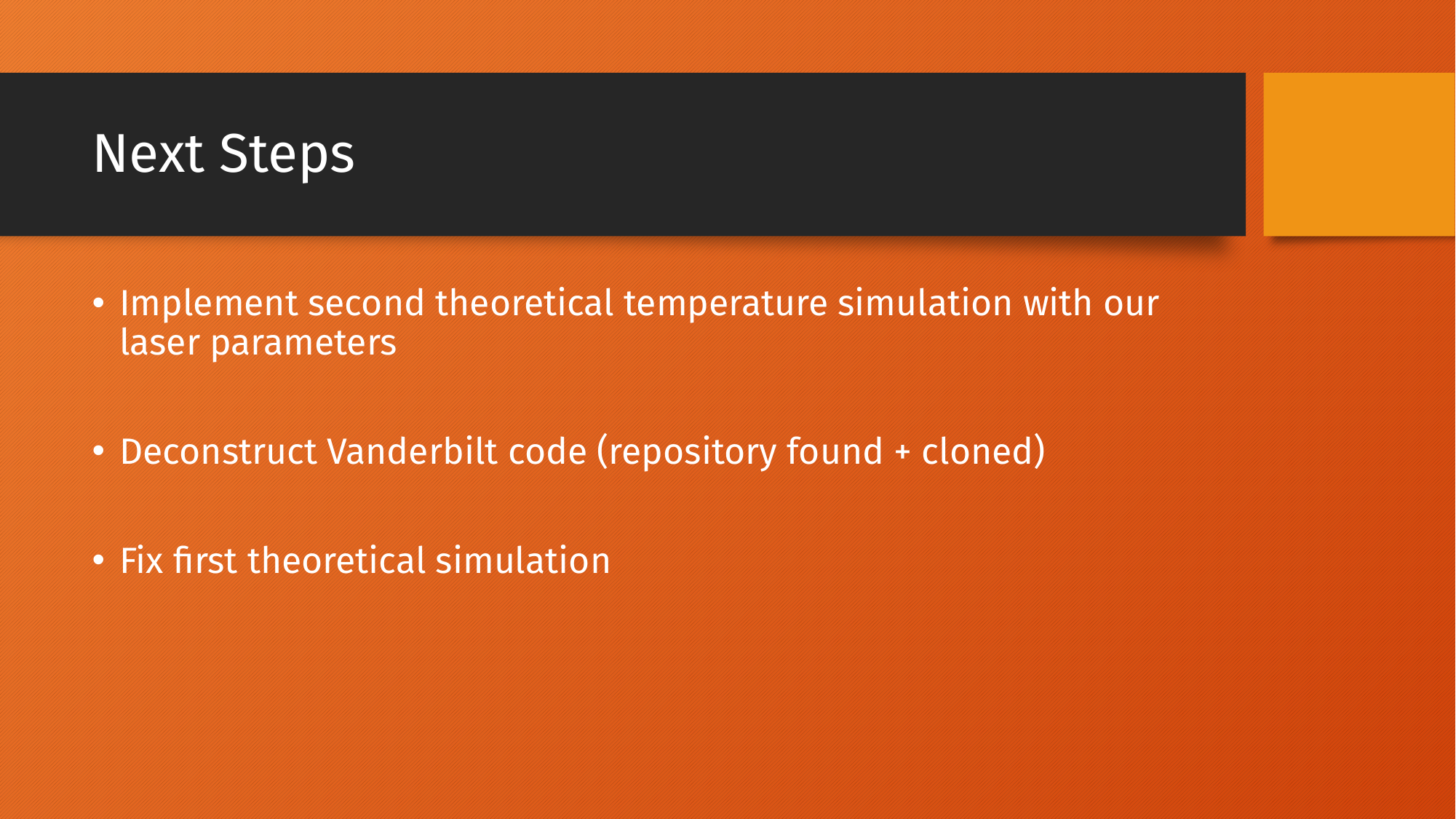

# Next Steps
Implement second theoretical temperature simulation with our laser parameters

Deconstruct Vanderbilt code (repository found + cloned)

Fix first theoretical simulation